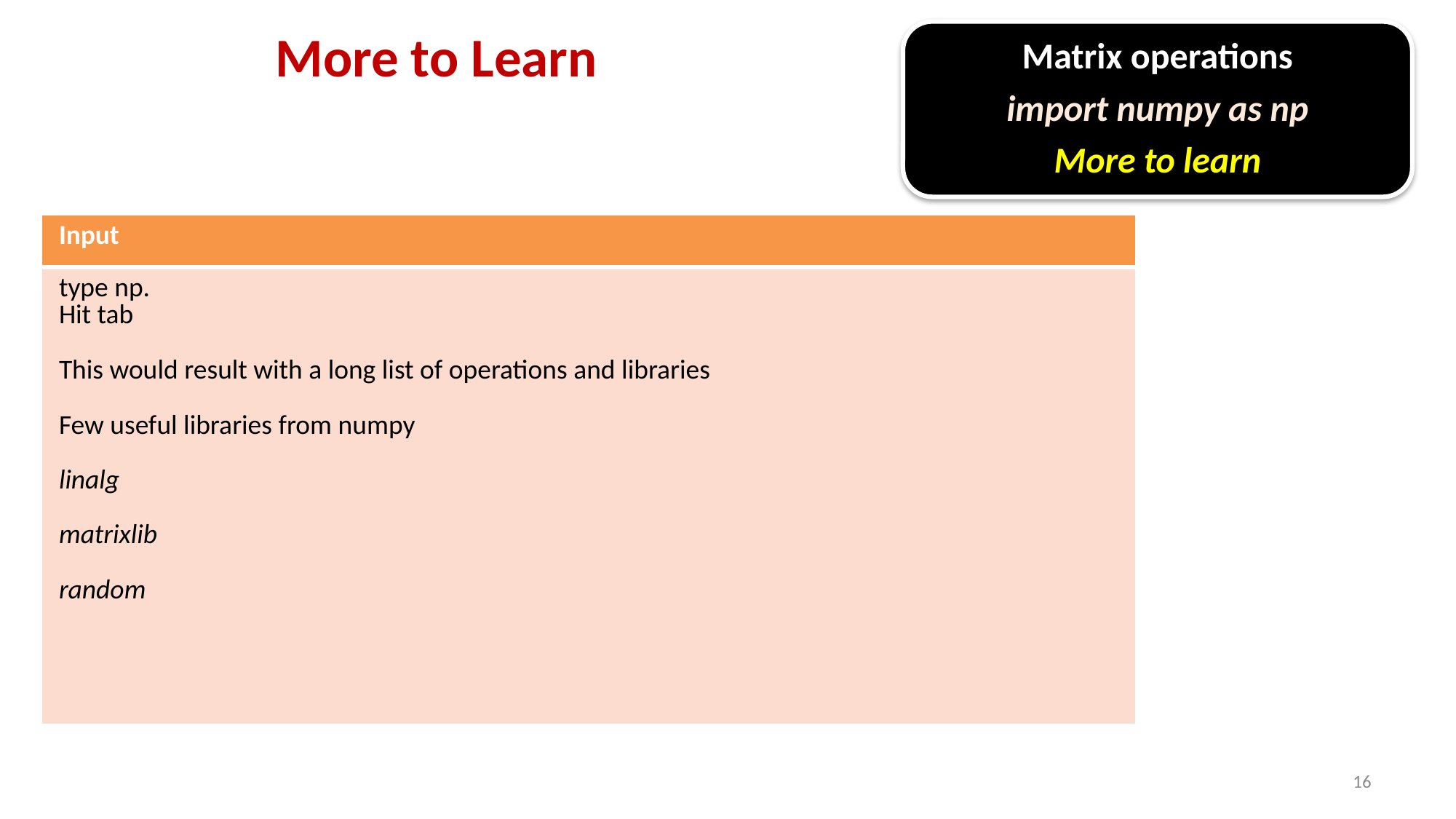

# More to Learn

Matrix operations
import numpy as np
More to learn
| Input |
| --- |
| type np. Hit tab This would result with a long list of operations and libraries Few useful libraries from numpy linalg matrixlib random |
16